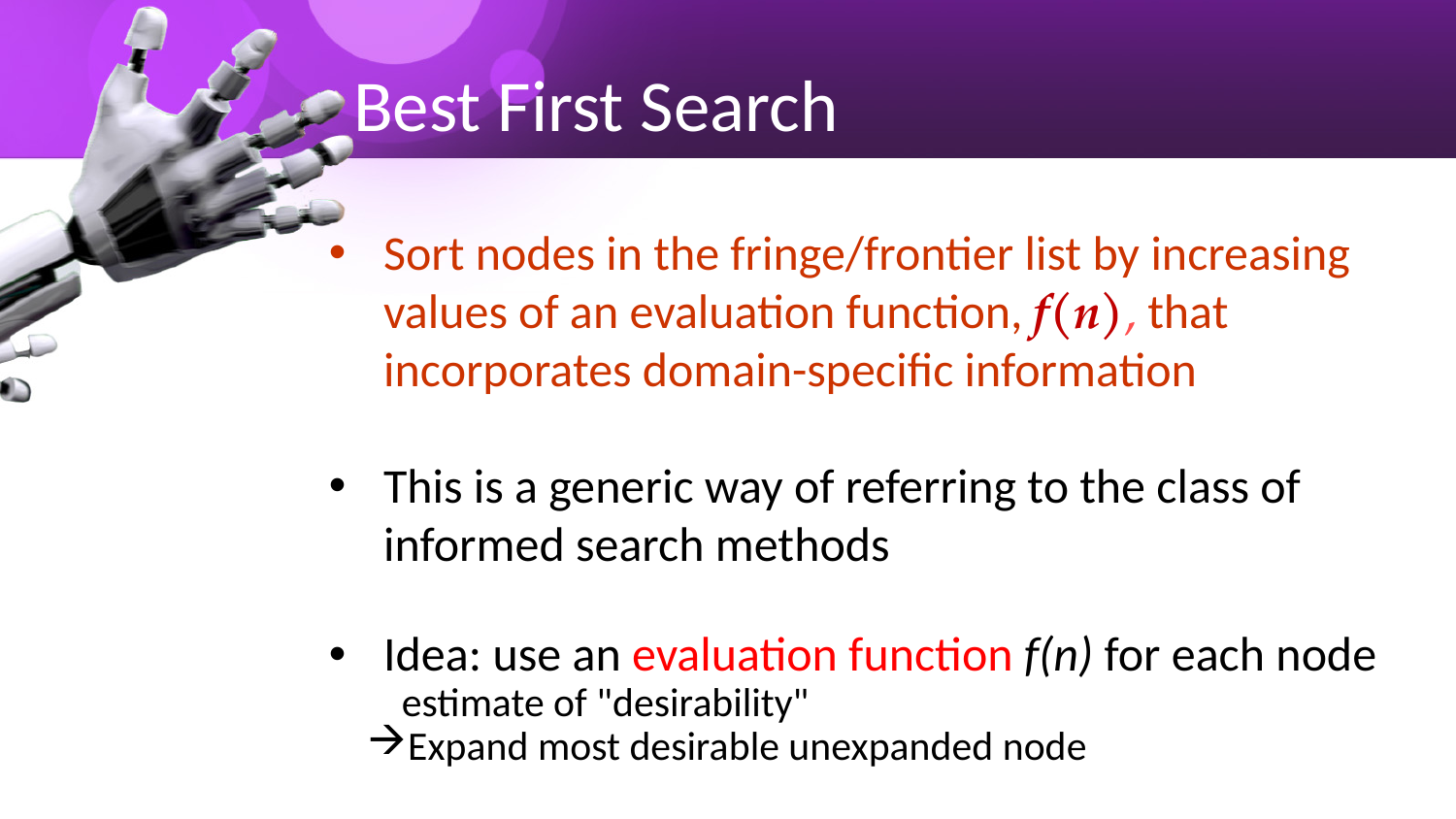

# Best First Search
Sort nodes in the fringe/frontier list by increasing values of an evaluation function, f(n), that incorporates domain-specific information

This is a generic way of referring to the class of informed search methods

Idea: use an evaluation function f(n) for each node
estimate of "desirability"
Expand most desirable unexpanded node